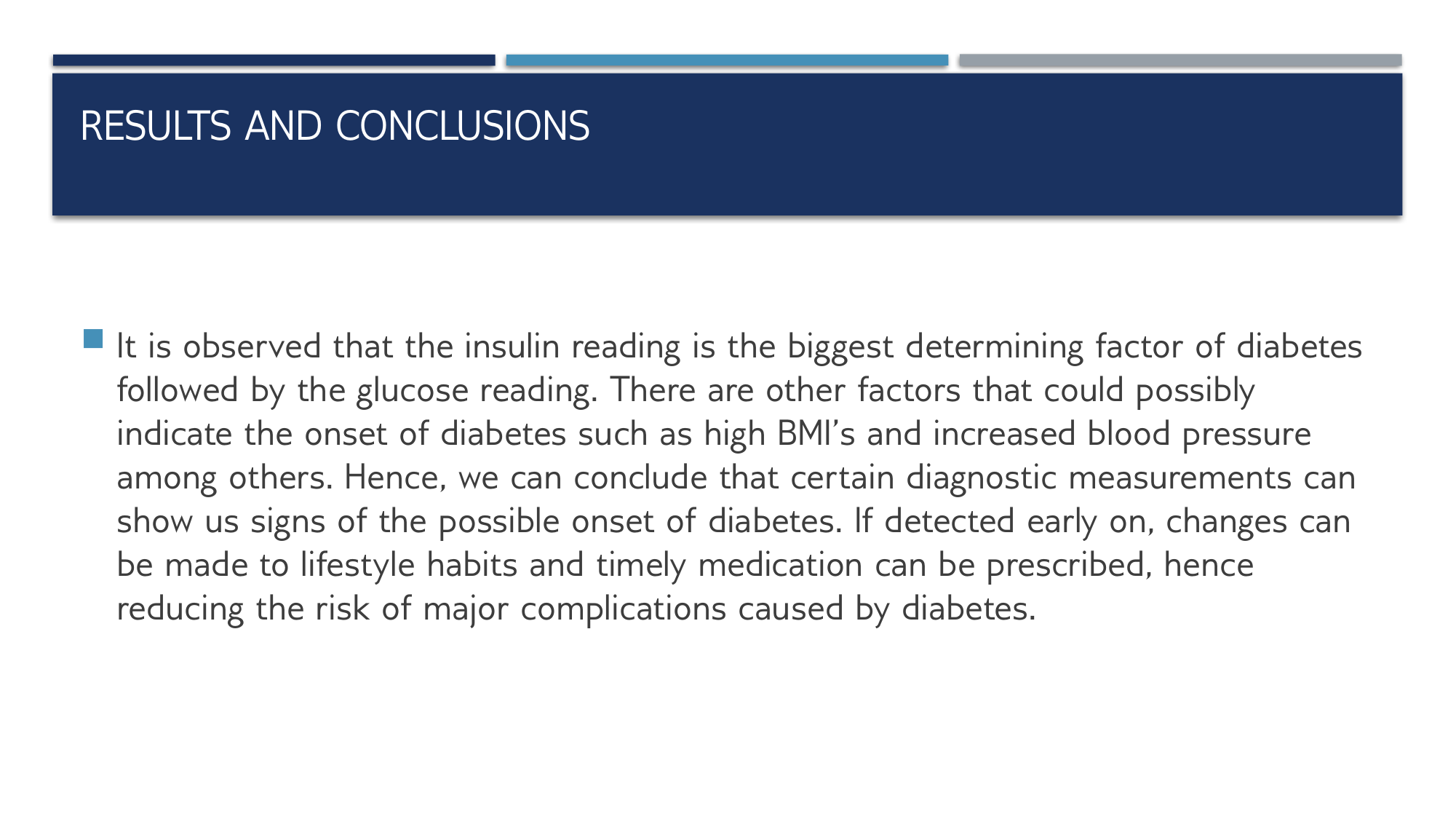

# RESULTS AND CONCLUSIONS

It is observed that the insulin reading is the biggest determining factor of diabetes followed by the glucose reading. There are other factors that could possibly indicate the onset of diabetes such as high BMI’s and increased blood pressure among others. Hence, we can conclude that certain diagnostic measurements can show us signs of the possible onset of diabetes. If detected early on, changes can be made to lifestyle habits and timely medication can be prescribed, hence reducing the risk of major complications caused by diabetes.